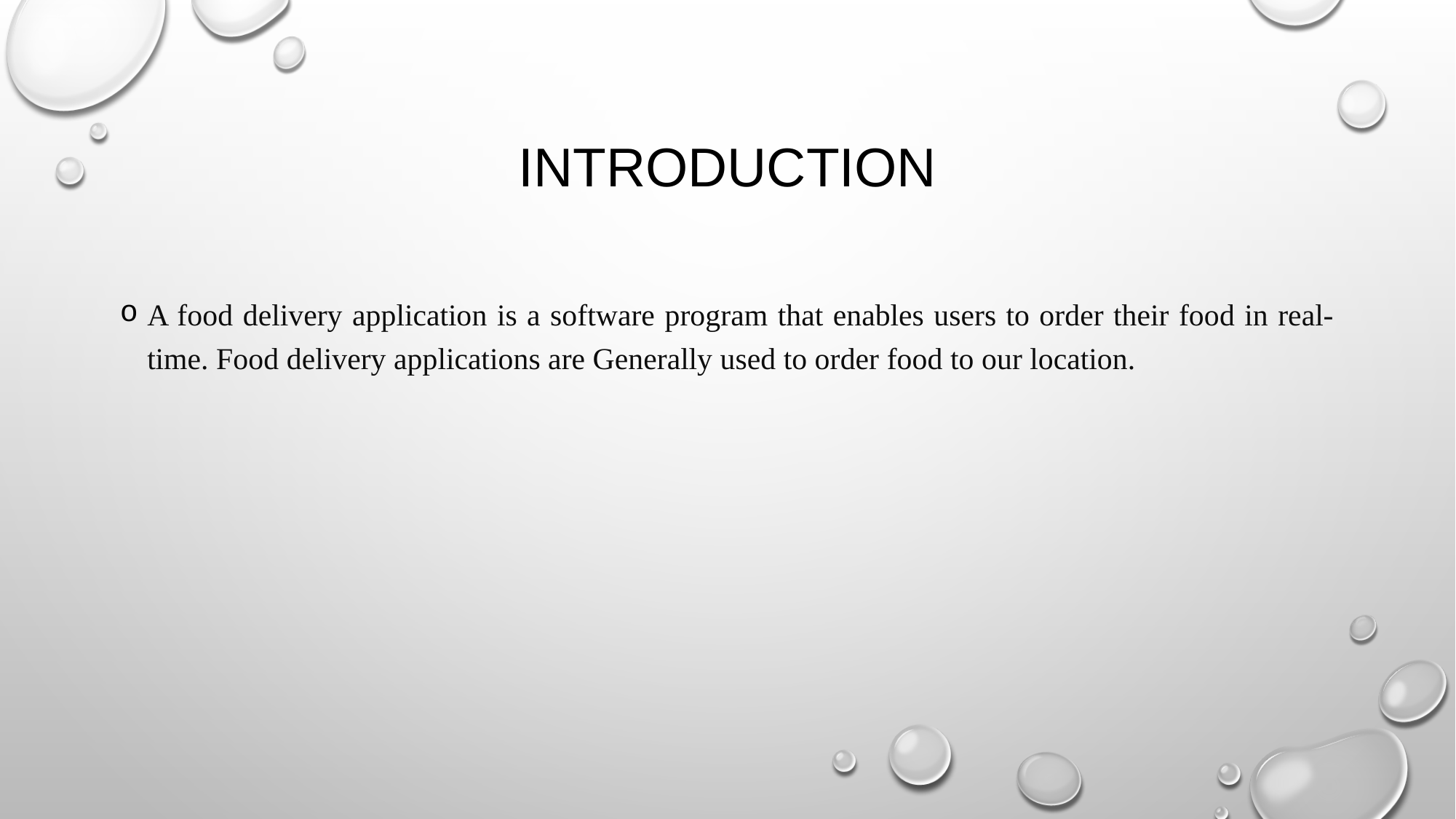

# INTRODUCTION
A food delivery application is a software program that enables users to order their food in real-time. Food delivery applications are Generally used to order food to our location.